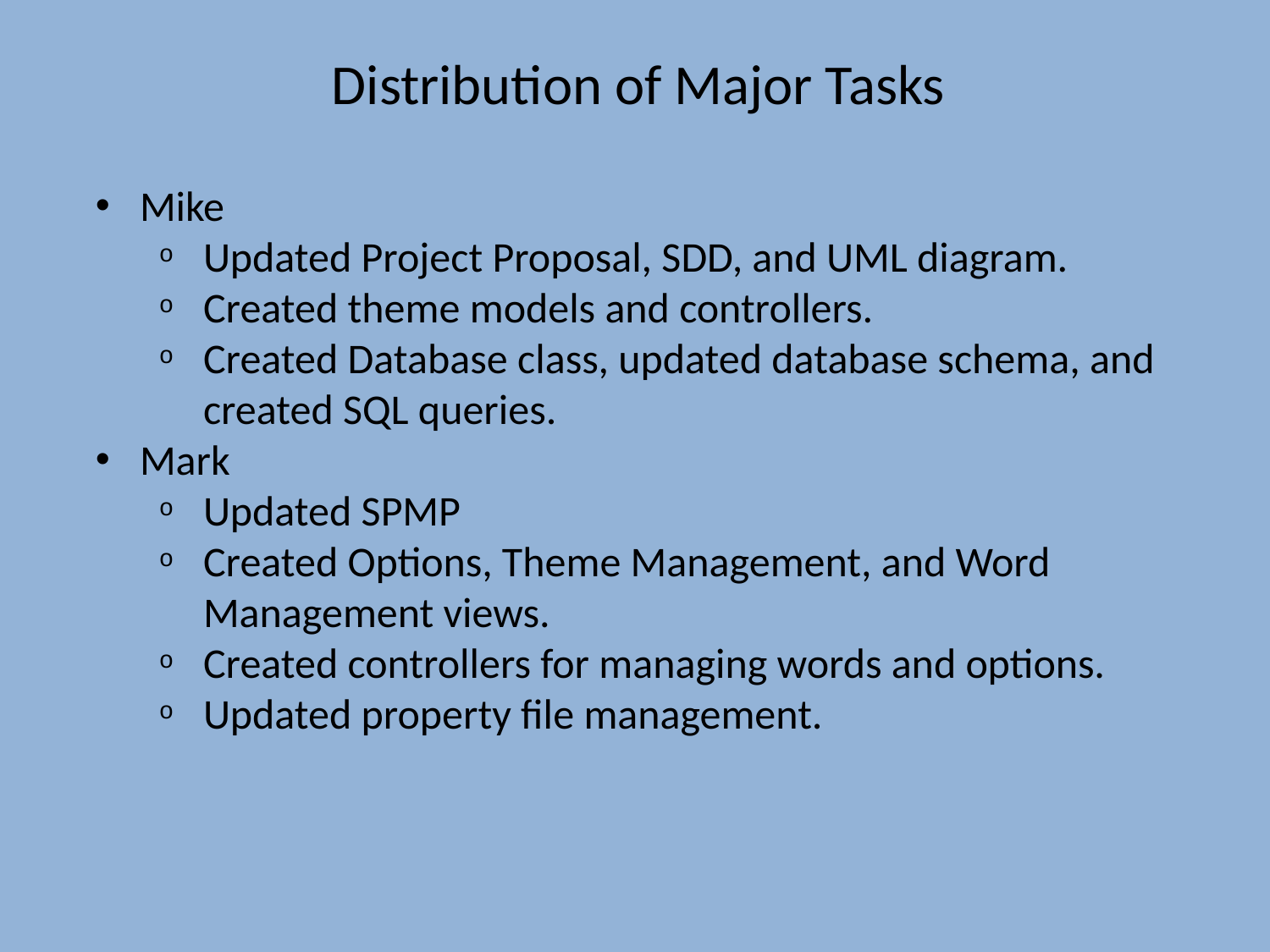

Distribution of Major Tasks
Mike
Updated Project Proposal, SDD, and UML diagram.
Created theme models and controllers.
Created Database class, updated database schema, and created SQL queries.
Mark
Updated SPMP
Created Options, Theme Management, and Word Management views.
Created controllers for managing words and options.
Updated property file management.